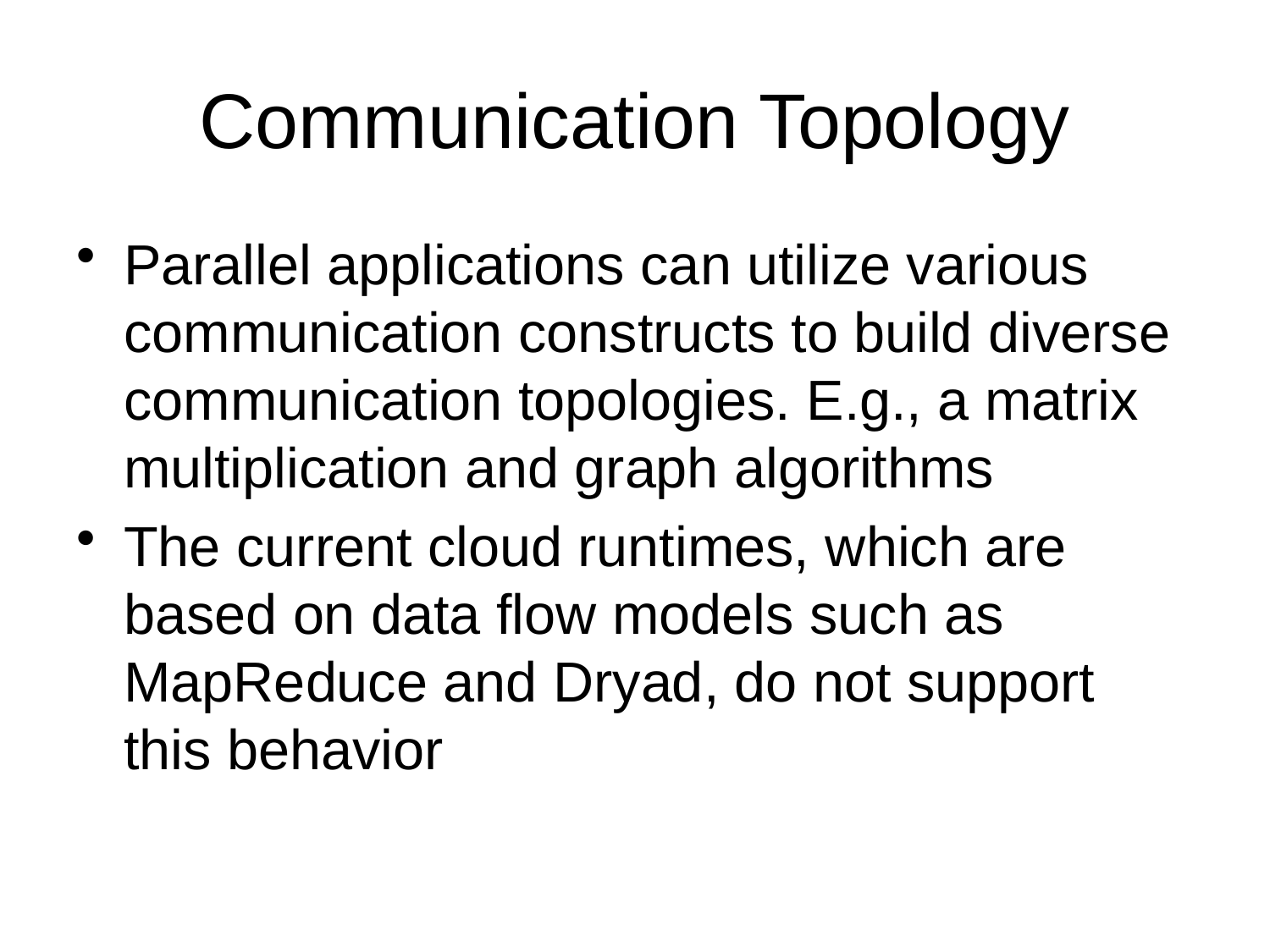

# Communication Topology
Parallel applications can utilize various communication constructs to build diverse communication topologies. E.g., a matrix multiplication and graph algorithms
The current cloud runtimes, which are based on data flow models such as MapReduce and Dryad, do not support this behavior